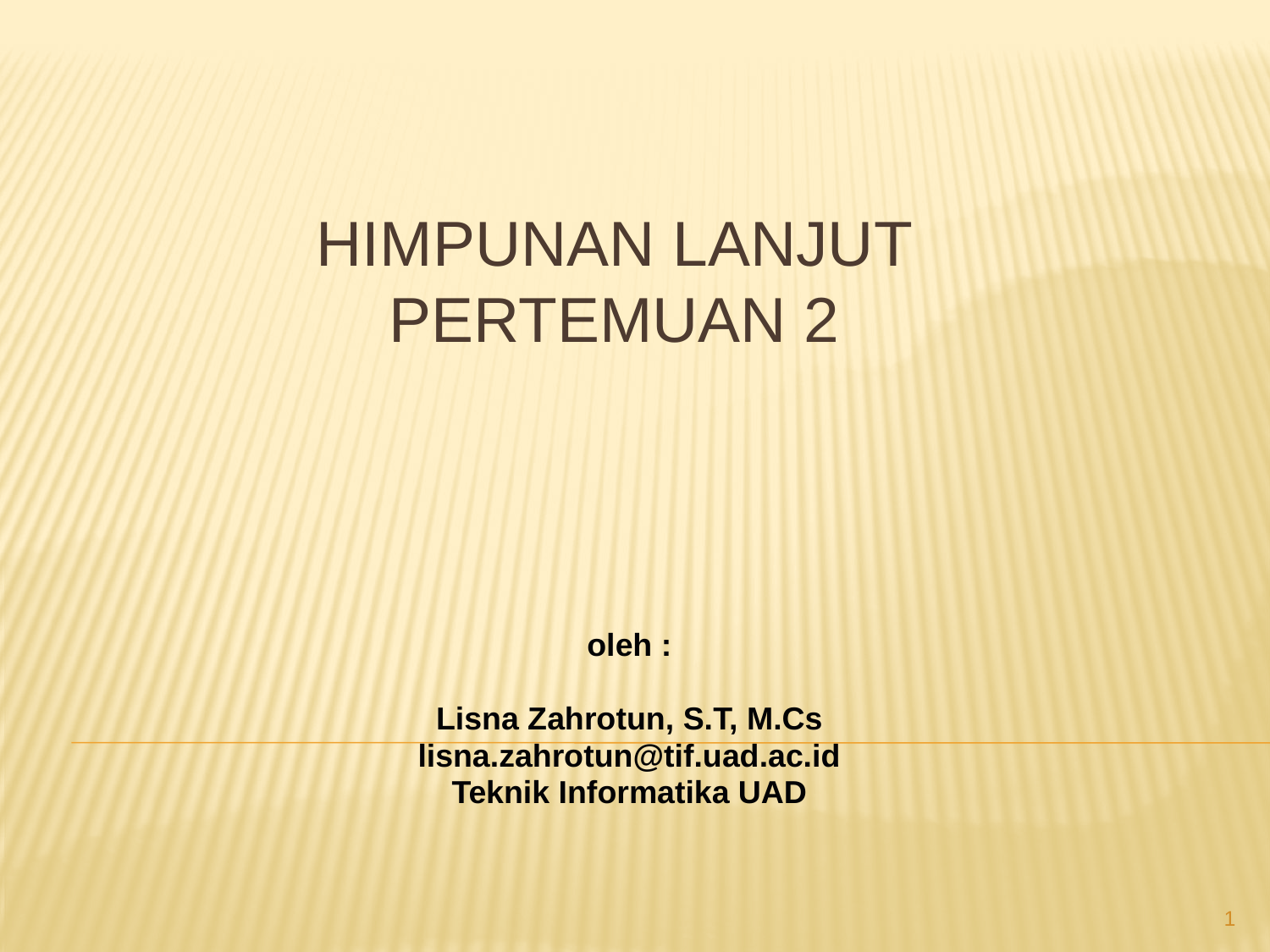

# Himpunan Lanjut Pertemuan 2
oleh :

Lisna Zahrotun, S.T, M.Cs
lisna.zahrotun@tif.uad.ac.id
Teknik Informatika UAD

1